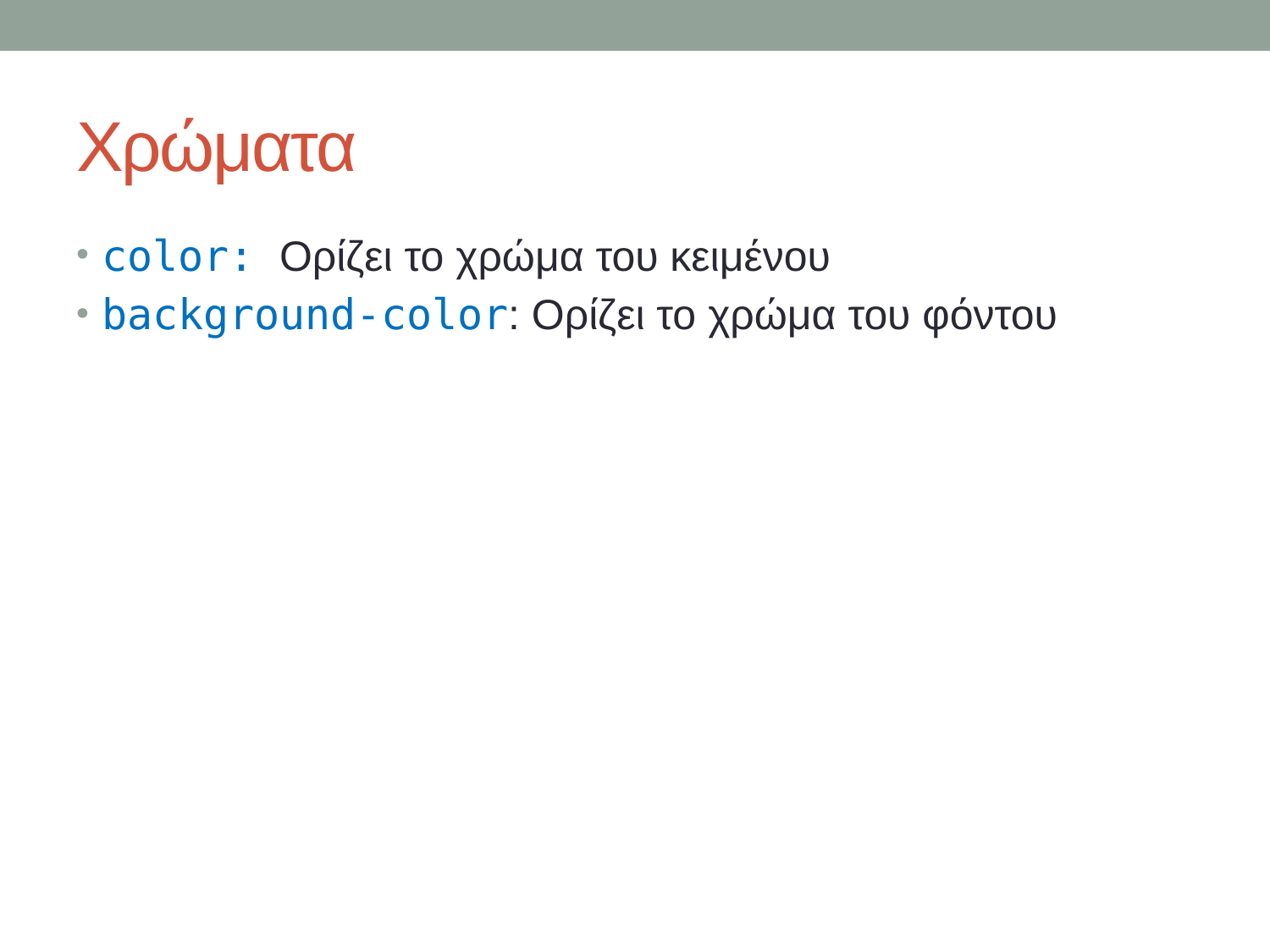

# Χρώματα
color: Ορίζει το χρώμα του κειμένου
background-color: Ορίζει το χρώμα του φόντου